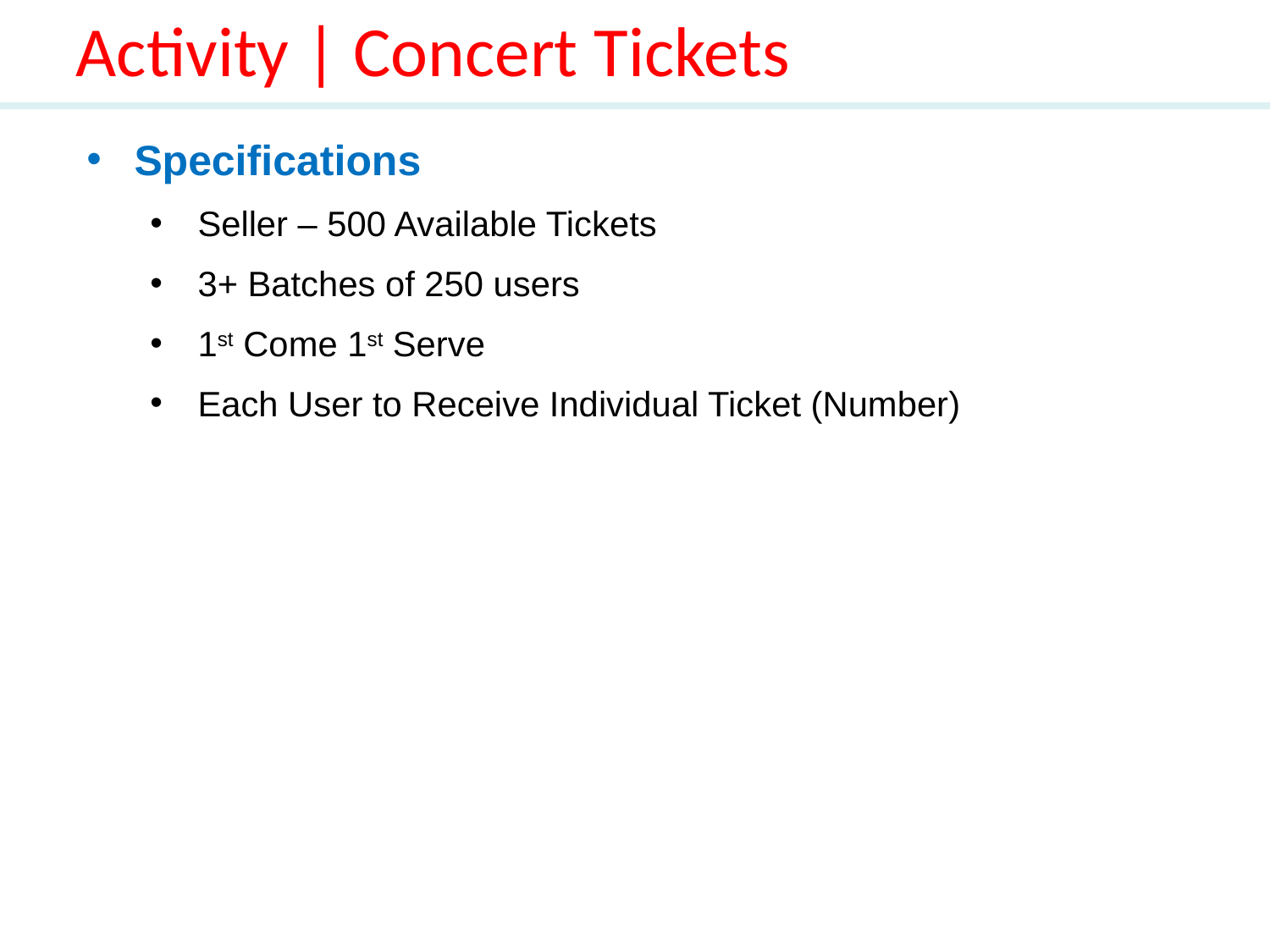

Activity | Concert Tickets
Specifications
Seller – 500 Available Tickets
3+ Batches of 250 users
1st Come 1st Serve
Each User to Receive Individual Ticket (Number)